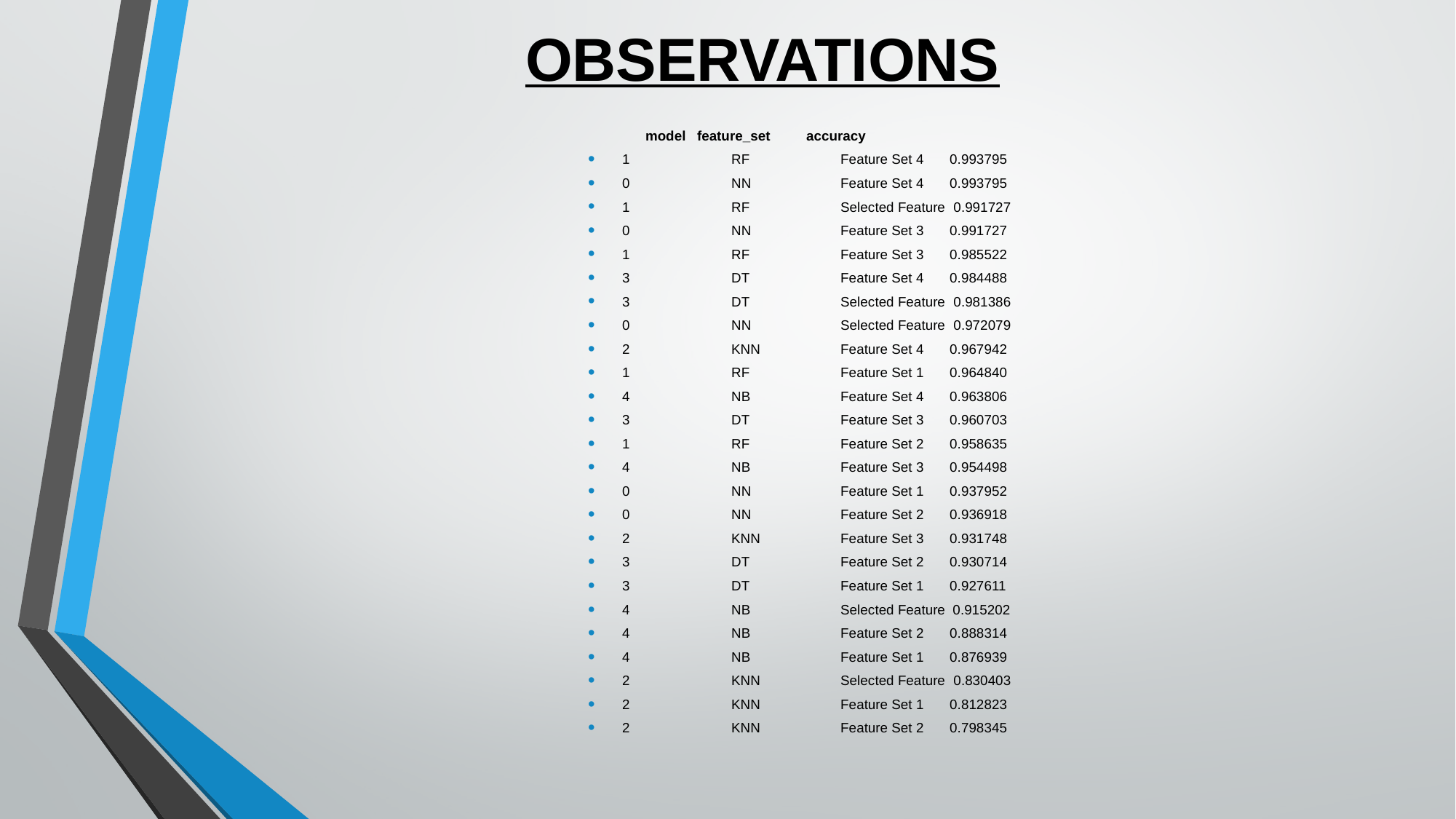

# OBSERVATIONS
               model	feature_set	accuracy
1	RF	Feature Set 4	0.993795
0	NN	Feature Set 4	0.993795
1	RF	Selected Feature	 0.991727
0	NN	Feature Set 3	0.991727
1	RF	Feature Set 3	0.985522
3	DT	Feature Set 4	0.984488
3	DT	Selected Feature	 0.981386
0	NN	Selected Feature	 0.972079
2	KNN	Feature Set 4	0.967942
1	RF	Feature Set 1	0.964840
4	NB	Feature Set 4	0.963806
3	DT	Feature Set 3	0.960703
1	RF	Feature Set 2	0.958635
4	NB	Feature Set 3	0.954498
0	NN	Feature Set 1	0.937952
0	NN	Feature Set 2	0.936918
2	KNN	Feature Set 3	0.931748
3	DT	Feature Set 2	0.930714
3	DT	Feature Set 1	0.927611
4	NB	Selected Feature  0.915202
4	NB	Feature Set 2	0.888314
4	NB	Feature Set 1	0.876939
2	KNN	Selected Feature	 0.830403
2	KNN	Feature Set 1	0.812823
2	KNN	Feature Set 2	0.798345